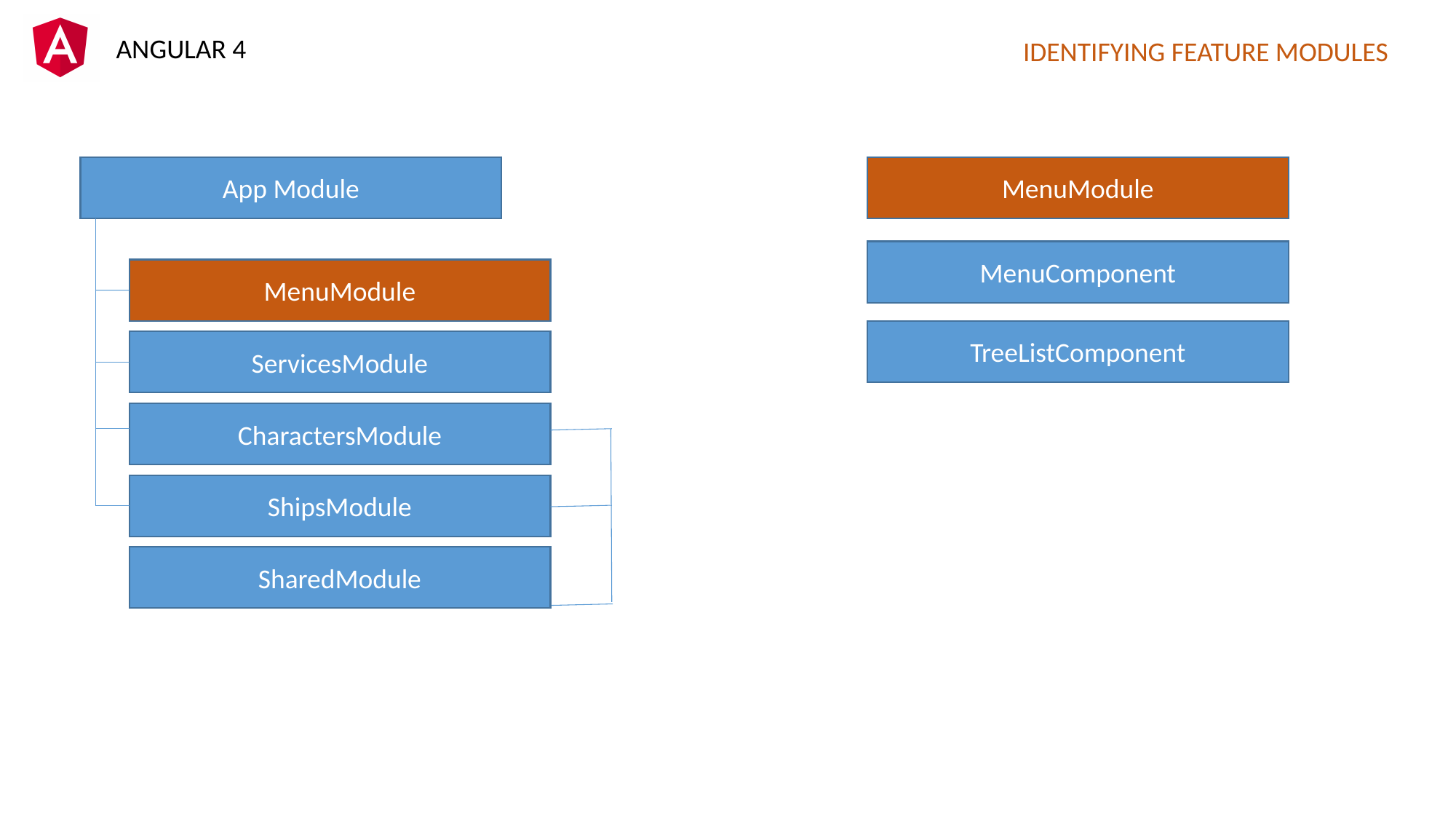

IDENTIFYING FEATURE MODULES
App Module
MenuModule
MenuComponent
MenuModule
TreeListComponent
ServicesModule
CharactersModule
ShipsModule
SharedModule